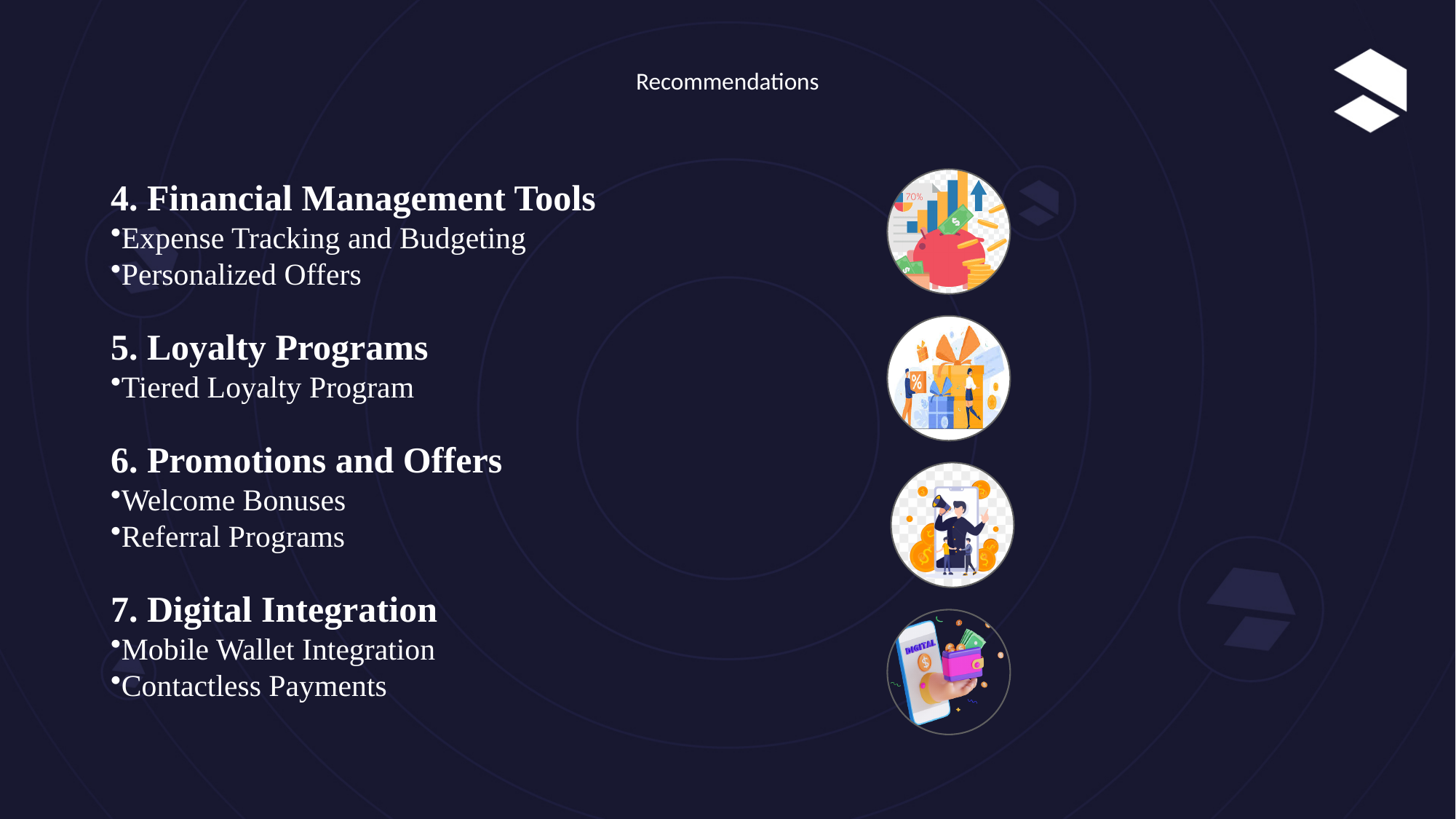

# Recommendations
4. Financial Management Tools
Expense Tracking and Budgeting
Personalized Offers

5. Loyalty Programs
Tiered Loyalty Program

6. Promotions and Offers
Welcome Bonuses
Referral Programs

7. Digital Integration
Mobile Wallet Integration
Contactless Payments